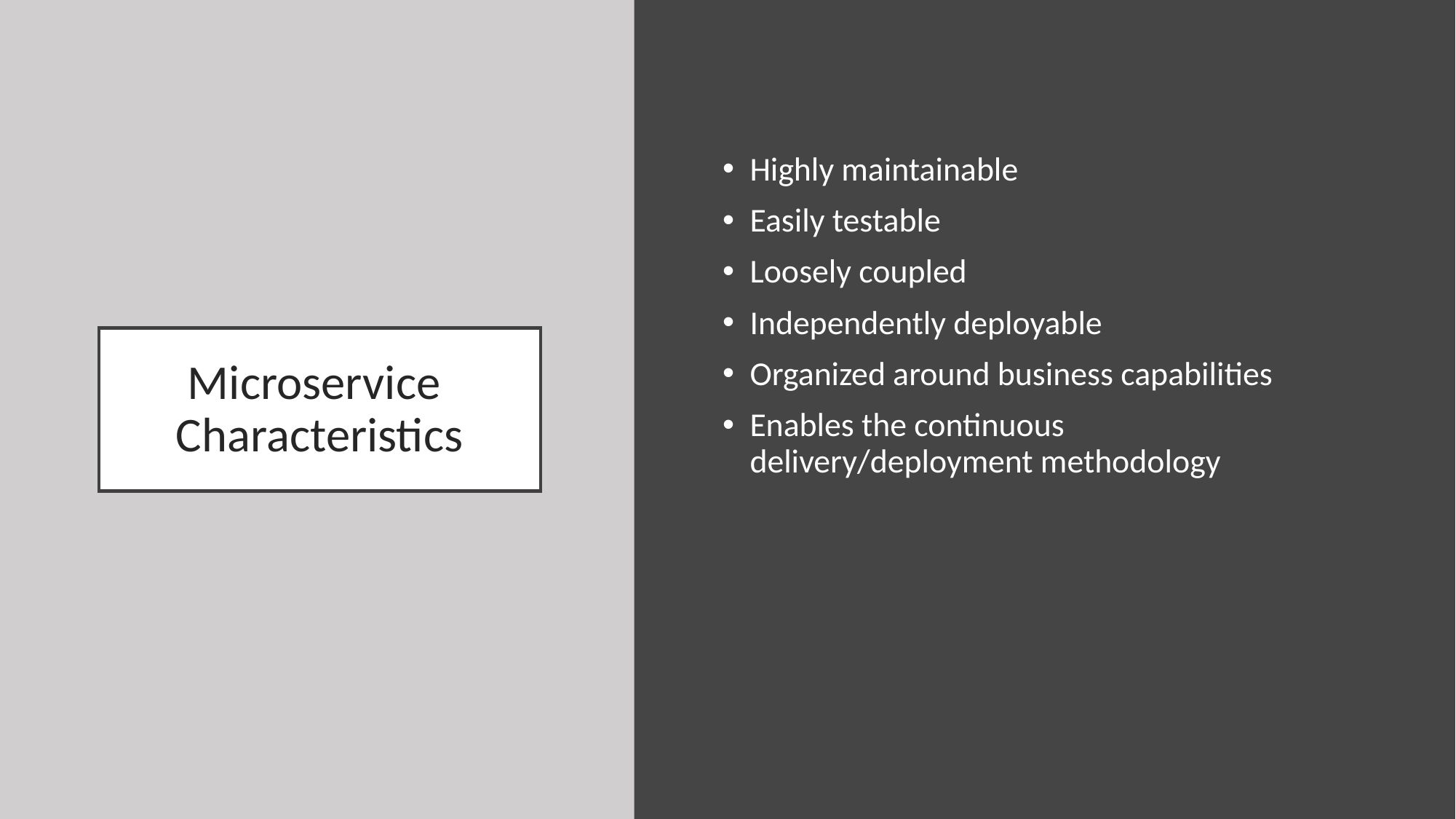

Highly maintainable
Easily testable
Loosely coupled
Independently deployable
Organized around business capabilities
Enables the continuous delivery/deployment methodology
# Microservice  Characteristics